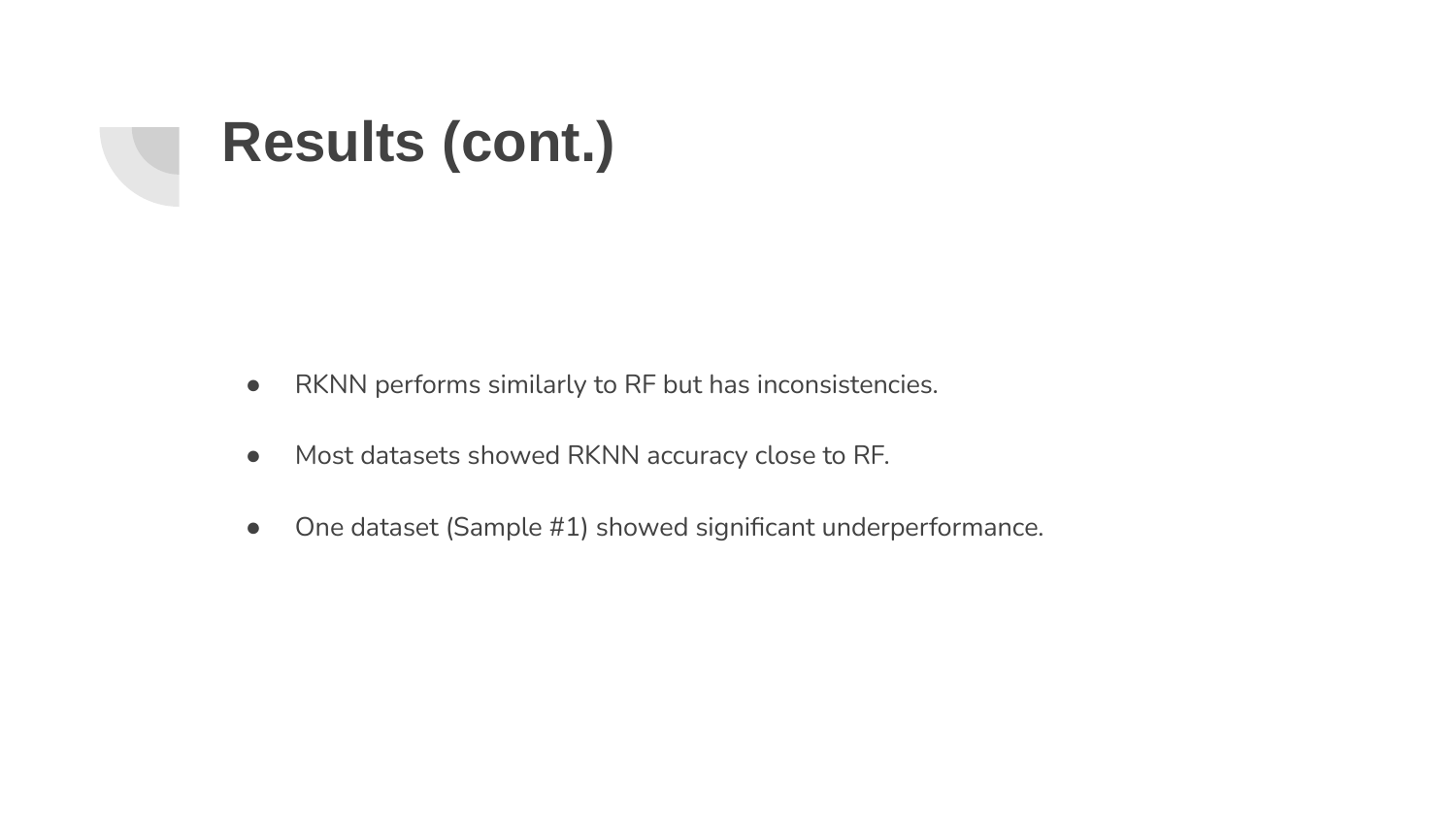

# Results (cont.)
RKNN performs similarly to RF but has inconsistencies.
Most datasets showed RKNN accuracy close to RF.
One dataset (Sample #1) showed significant underperformance.